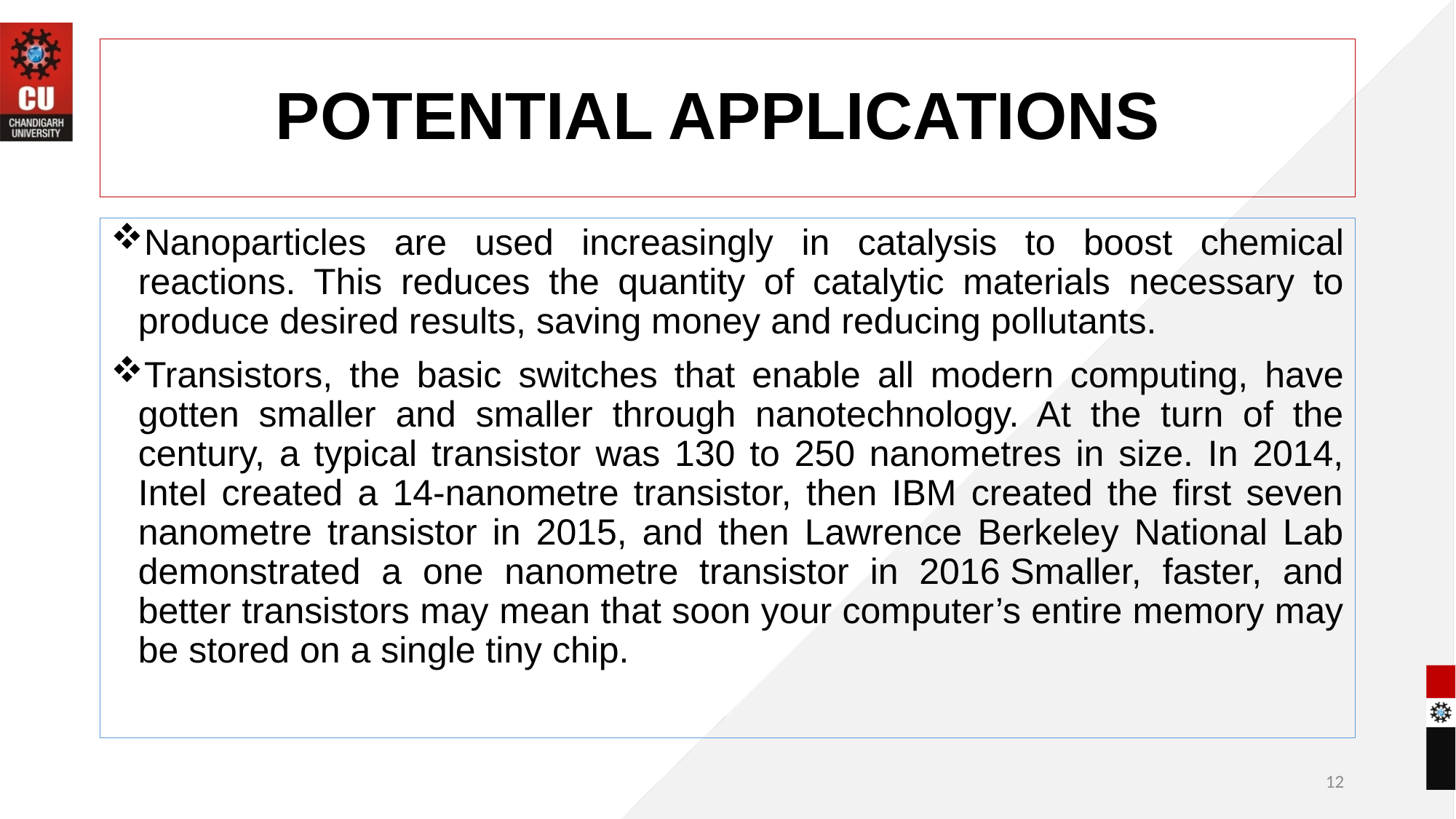

# POTENTIAL APPLICATIONS
Nanoparticles are used increasingly in catalysis to boost chemical reactions. This reduces the quantity of catalytic materials necessary to produce desired results, saving money and reducing pollutants.
Transistors, the basic switches that enable all modern computing, have gotten smaller and smaller through nanotechnology. At the turn of the century, a typical transistor was 130 to 250 nanometres in size. In 2014, Intel created a 14-nanometre transistor, then IBM created the first seven nanometre transistor in 2015, and then Lawrence Berkeley National Lab demonstrated a one nanometre transistor in 2016 Smaller, faster, and better transistors may mean that soon your computer’s entire memory may be stored on a single tiny chip.

12